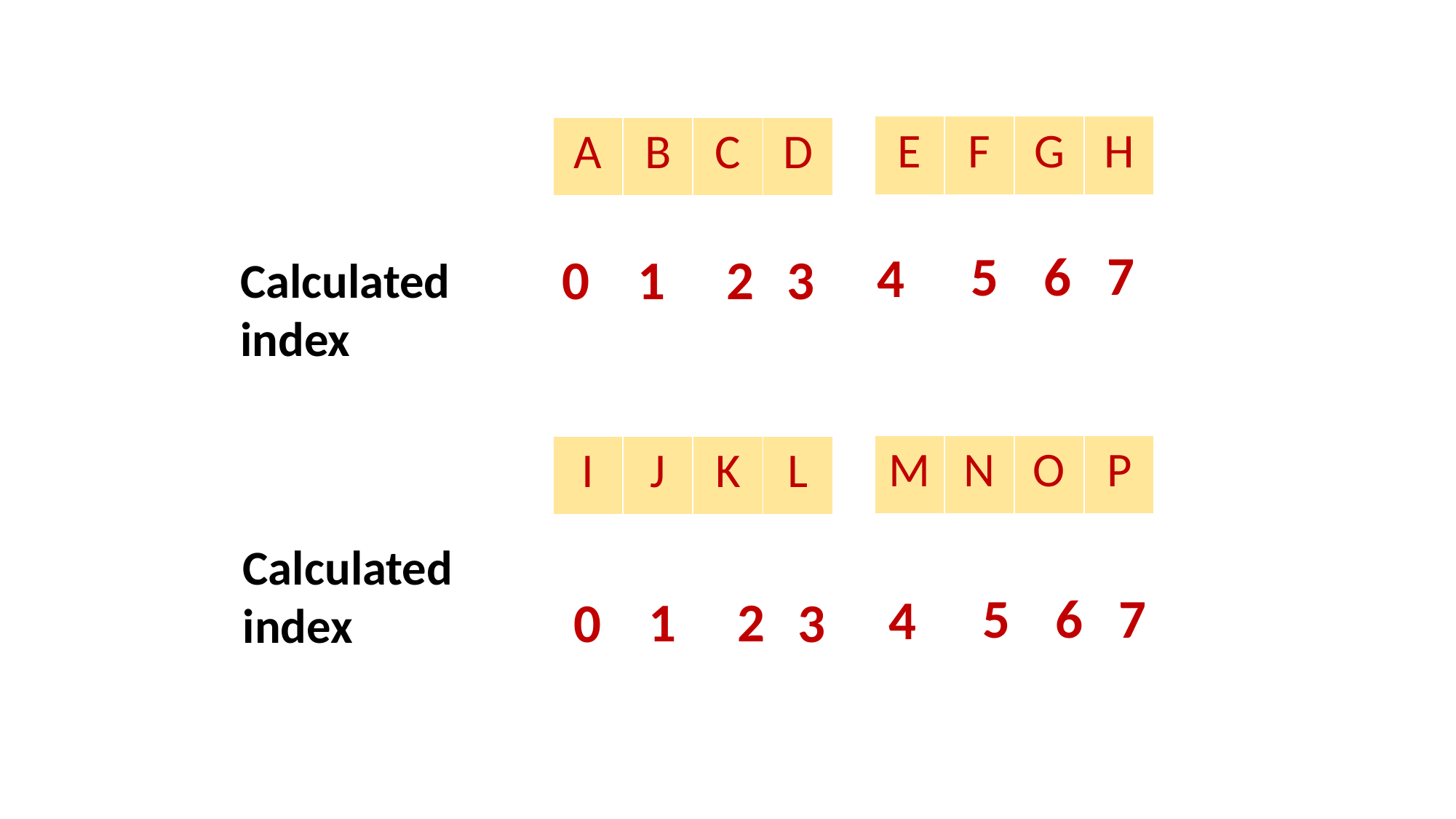

| E | F | G | H |
| --- | --- | --- | --- |
| A | B | C | D |
| --- | --- | --- | --- |
7
6
5
4
1
2
3
0
Calculated index
| M | N | O | P |
| --- | --- | --- | --- |
| I | J | K | L |
| --- | --- | --- | --- |
Calculated index
7
6
5
4
1
2
3
0